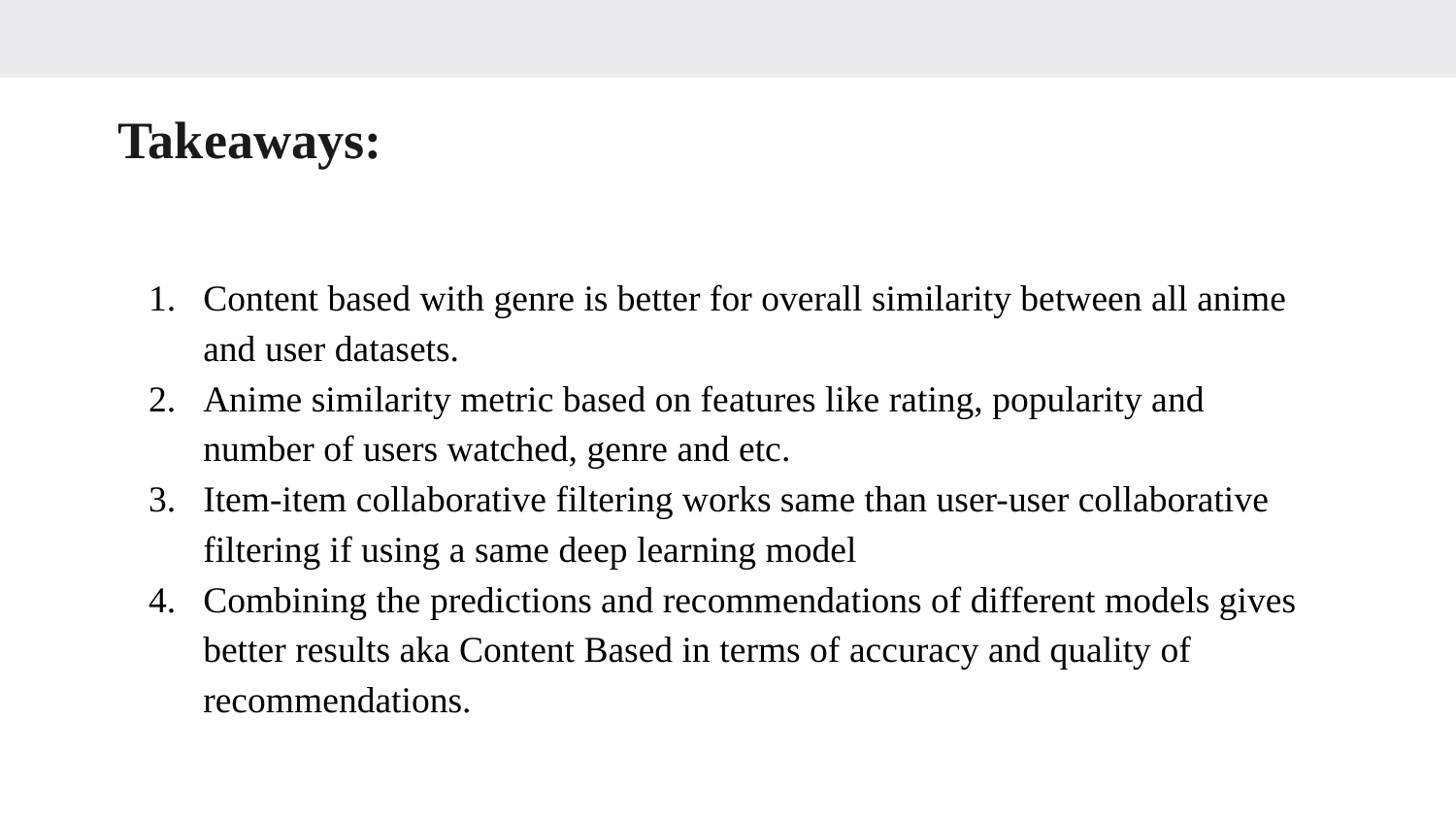

# Takeaways:
Content based with genre is better for overall similarity between all anime and user datasets.
Anime similarity metric based on features like rating, popularity and number of users watched, genre and etc.
Item-item collaborative filtering works same than user-user collaborative filtering if using a same deep learning model
Combining the predictions and recommendations of different models gives better results aka Content Based in terms of accuracy and quality of recommendations.